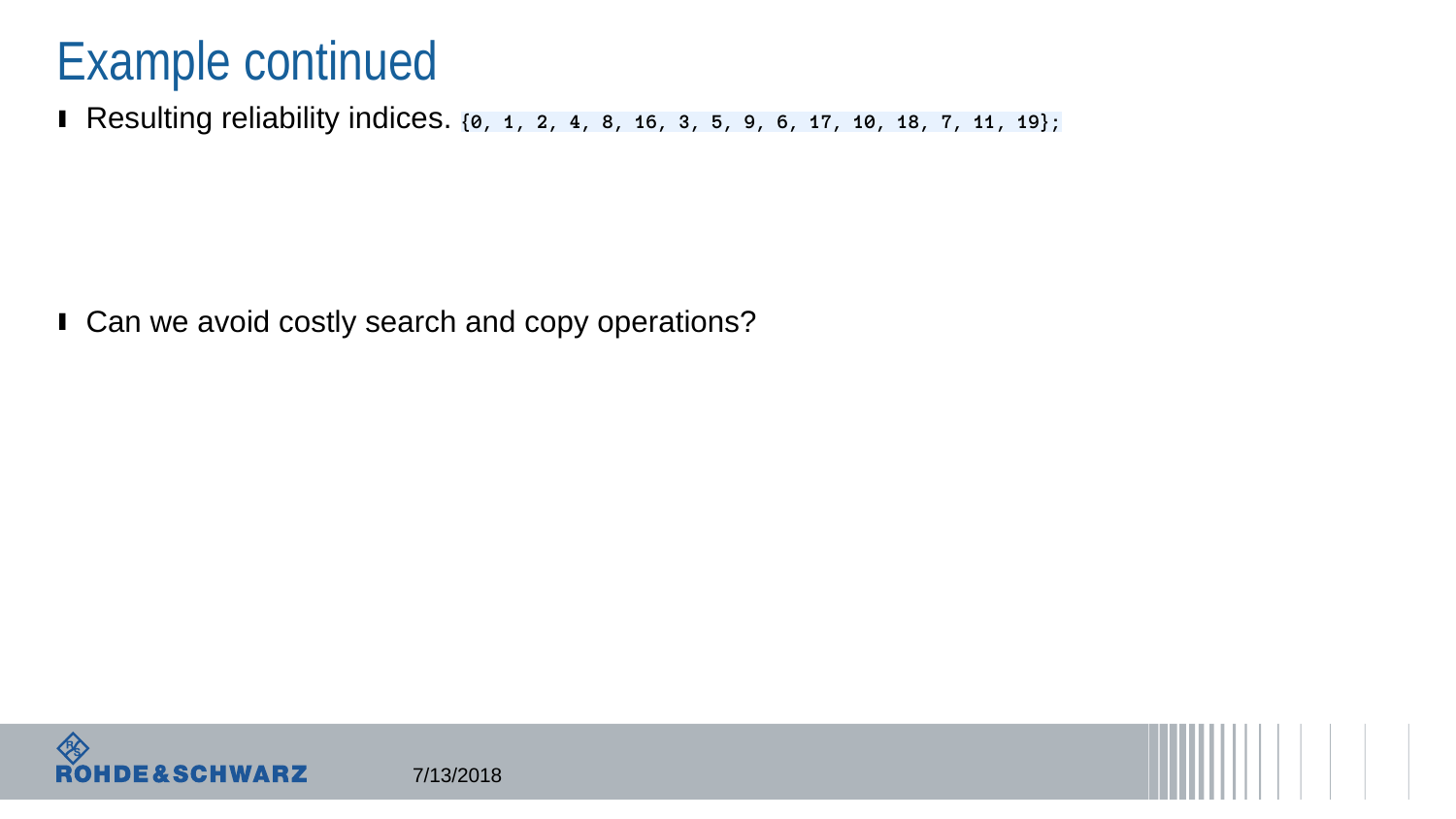

# Example continued
Resulting reliability indices. {0, 1, 2, 4, 8, 16, 3, 5, 9, 6, 17, 10, 18, 7, 11, 19};

Can we avoid costly search and copy operations?

7/13/2018